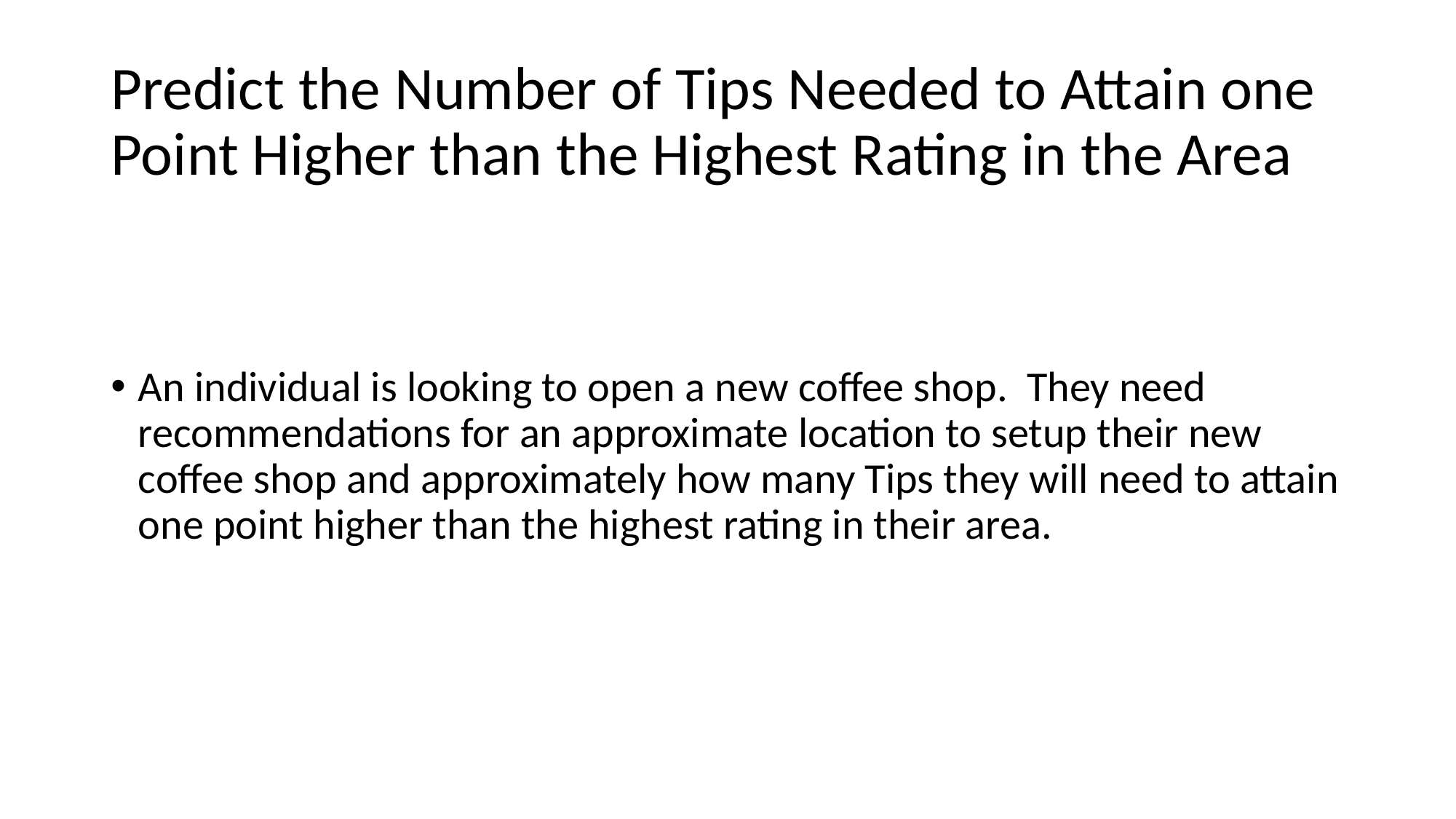

# Predict the Number of Tips Needed to Attain one Point Higher than the Highest Rating in the Area
An individual is looking to open a new coffee shop.  They need recommendations for an approximate location to setup their new coffee shop and approximately how many Tips they will need to attain one point higher than the highest rating in their area.